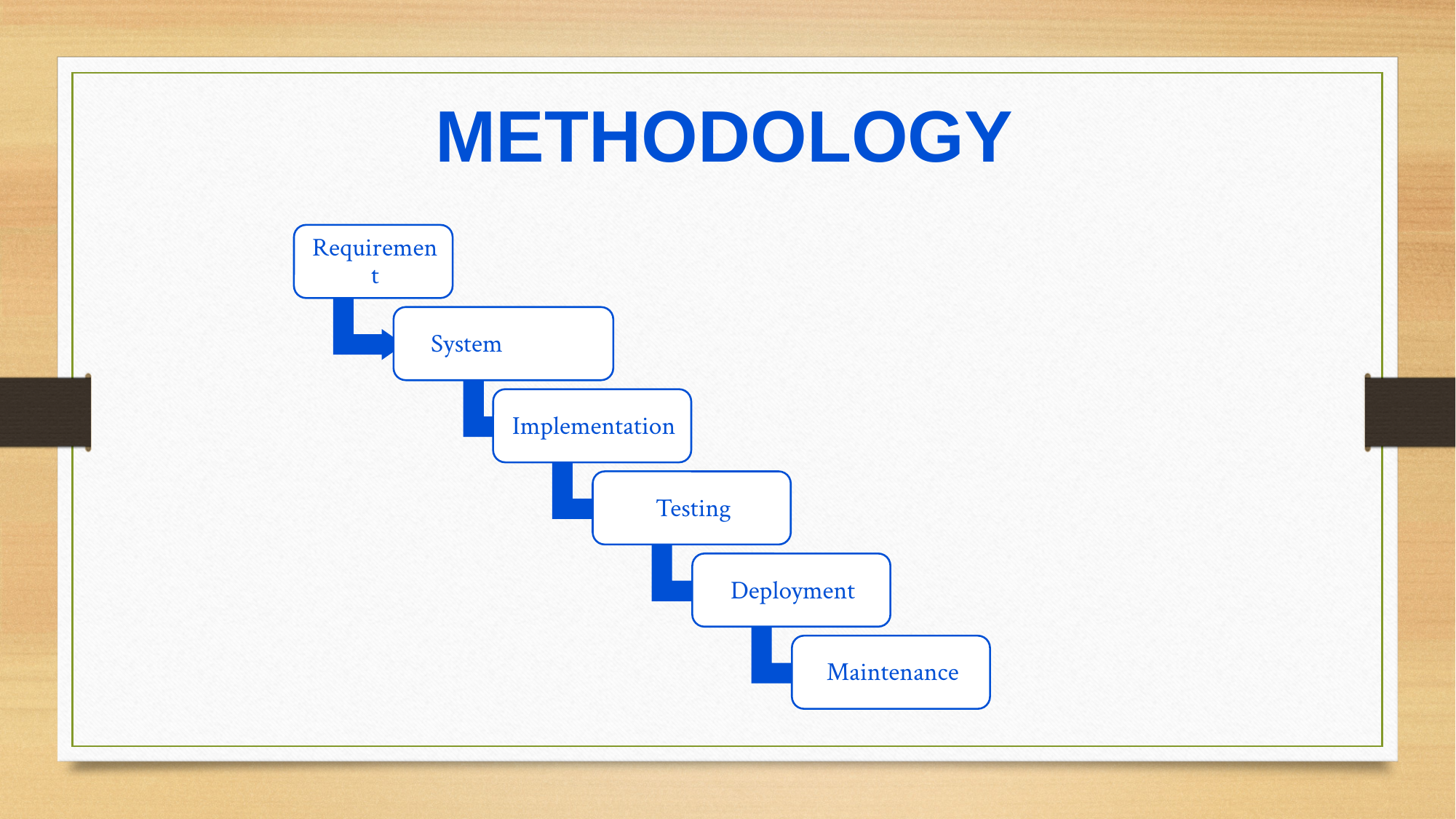

METHODOLOGY
Requirement
System Design
Implementation
Testing
Deployment
Maintenance